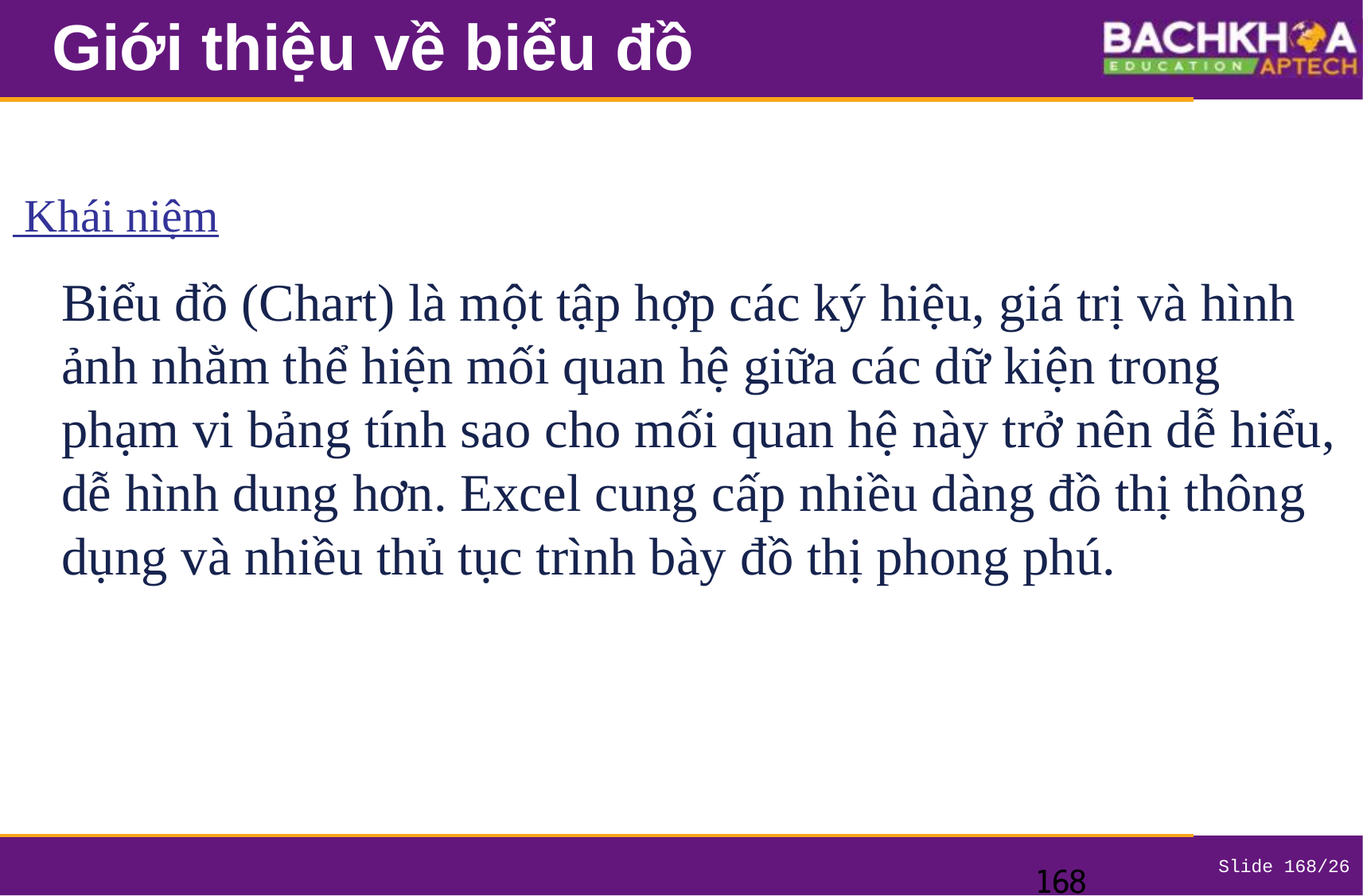

# Giới thiệu về biểu đồ
 Khái niệm
	Biểu đồ (Chart) là một tập hợp các ký hiệu, giá trị và hình ảnh nhằm thể hiện mối quan hệ giữa các dữ kiện trong phạm vi bảng tính sao cho mối quan hệ này trở nên dễ hiểu, dễ hình dung hơn. Excel cung cấp nhiều dàng đồ thị thông dụng và nhiều thủ tục trình bày đồ thị phong phú.
168